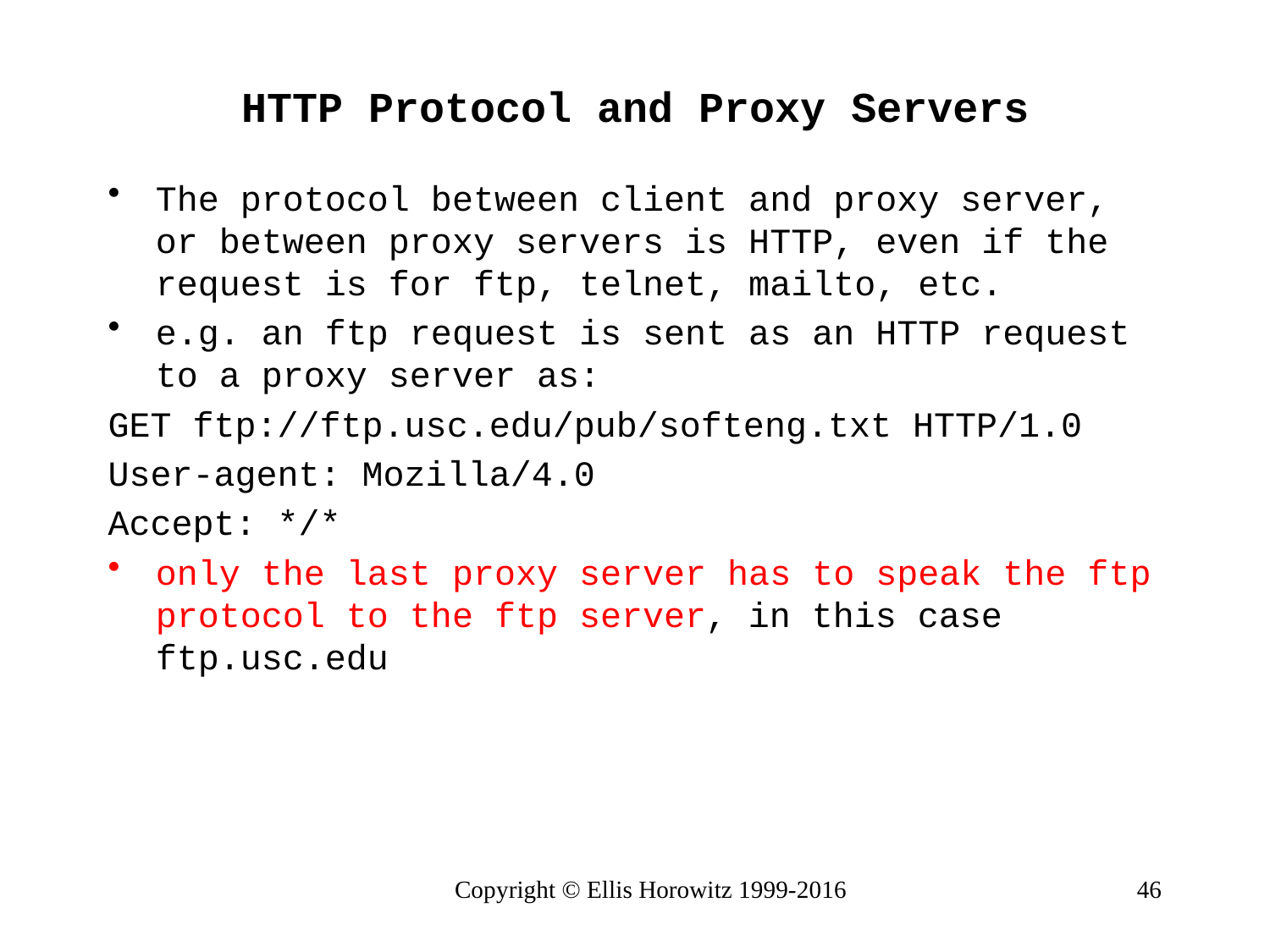

# HTTP Protocol and Proxy Servers
The protocol between client and proxy server, or between proxy servers is HTTP, even if the request is for ftp, telnet, mailto, etc.
e.g. an ftp request is sent as an HTTP request to a proxy server as:
GET ftp://ftp.usc.edu/pub/softeng.txt HTTP/1.0
User-agent: Mozilla/4.0
Accept: */*
only the last proxy server has to speak the ftp protocol to the ftp server, in this case ftp.usc.edu
Copyright © Ellis Horowitz 1999-2016
46